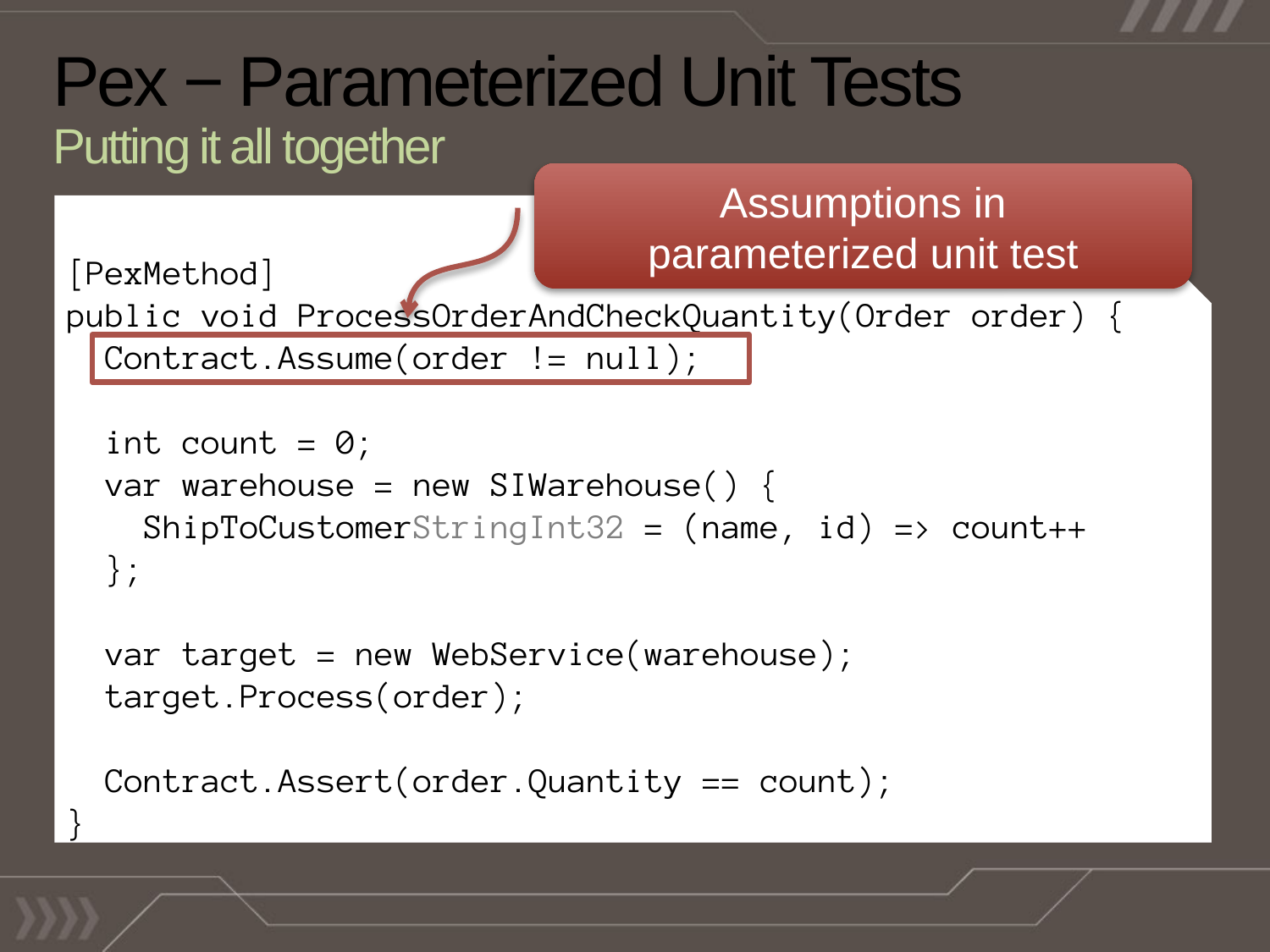

# Pex − Parameterized Unit Tests Putting it all together
Assumptions in
parameterized unit test
[PexMethod]
public void ProcessOrderAndCheckQuantity(Order order) {
  Contract.Assume(order != null);

  int count = 0;
  var warehouse = new SIWarehouse() {
    ShipToCustomerStringInt32 = (name, id) => count++
  };

  var target = new WebService(warehouse);
  target.Process(order);

  Contract.Assert(order.Quantity == count);
}